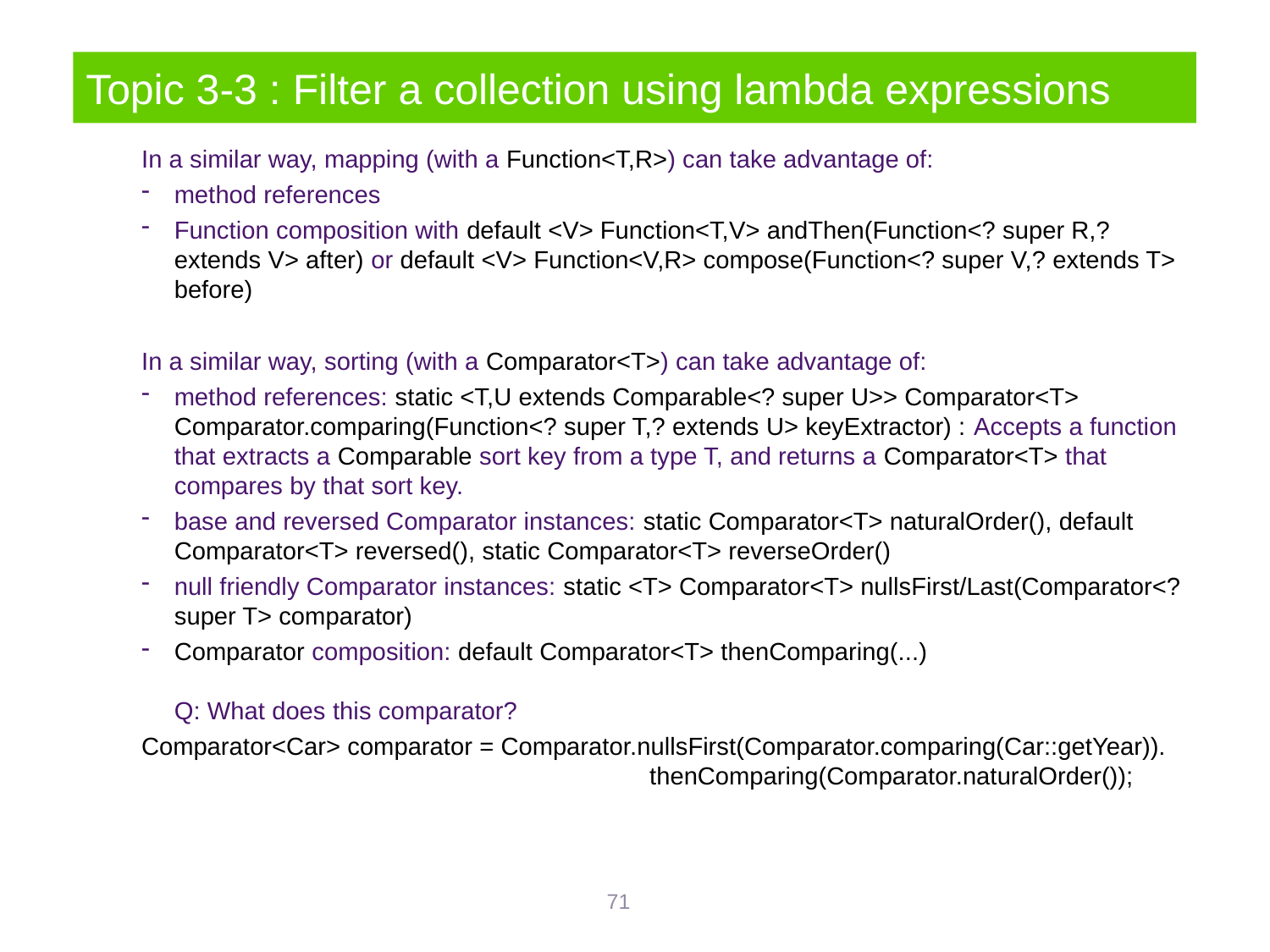

# Topic 3-3 : Filter a collection using lambda expressions
In a similar way, mapping (with a Function<T,R>) can take advantage of:
method references
Function composition with default <V> Function<T,V> andThen(Function<? super R,? extends V> after) or default <V> Function<V,R> compose(Function<? super V,? extends T> before)

In a similar way, sorting (with a Comparator<T>) can take advantage of:
method references: static <T,U extends Comparable<? super U>> Comparator<T> Comparator.comparing(Function<? super T,? extends U> keyExtractor) : Accepts a function that extracts a Comparable sort key from a type T, and returns a Comparator<T> that compares by that sort key.
base and reversed Comparator instances: static Comparator<T> naturalOrder(), default Comparator<T> reversed(), static Comparator<T> reverseOrder()
null friendly Comparator instances: static <T> Comparator<T> nullsFirst/Last(Comparator<? super T> comparator)
Comparator composition: default Comparator<T> thenComparing(...)
Q: What does this comparator?
Comparator<Car> comparator = Comparator.nullsFirst(Comparator.comparing(Car::getYear)).
				thenComparing(Comparator.naturalOrder());